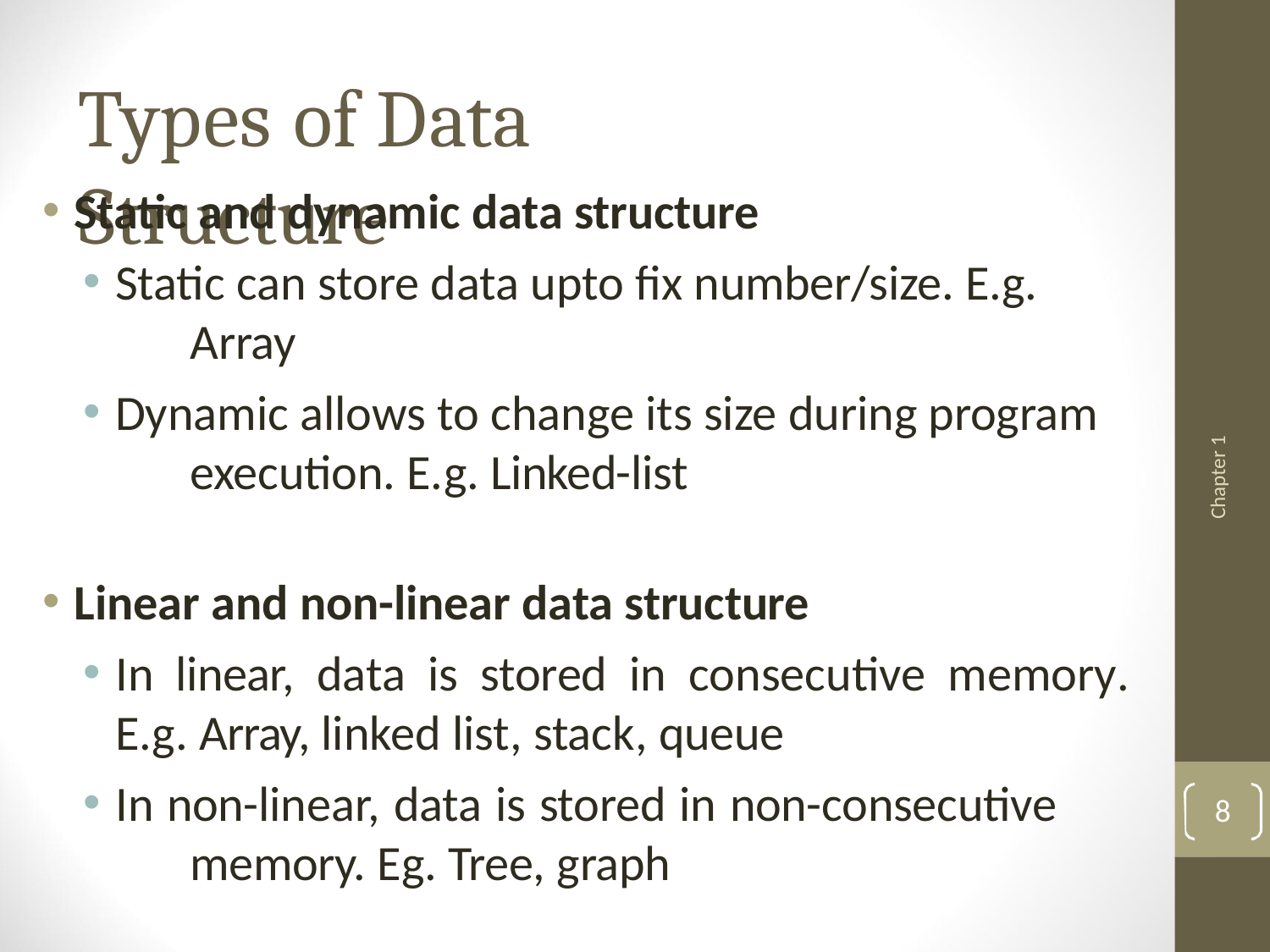

# Types of Data Structure
Static and dynamic data structure
Static can store data upto fix number/size. E.g. 	Array
Dynamic allows to change its size during program 	execution. E.g. Linked-list
Chapter 1
Linear and non-linear data structure
In linear, data is stored in consecutive memory. E.g. Array, linked list, stack, queue
In non-linear, data is stored in non-consecutive 	memory. Eg. Tree, graph

8